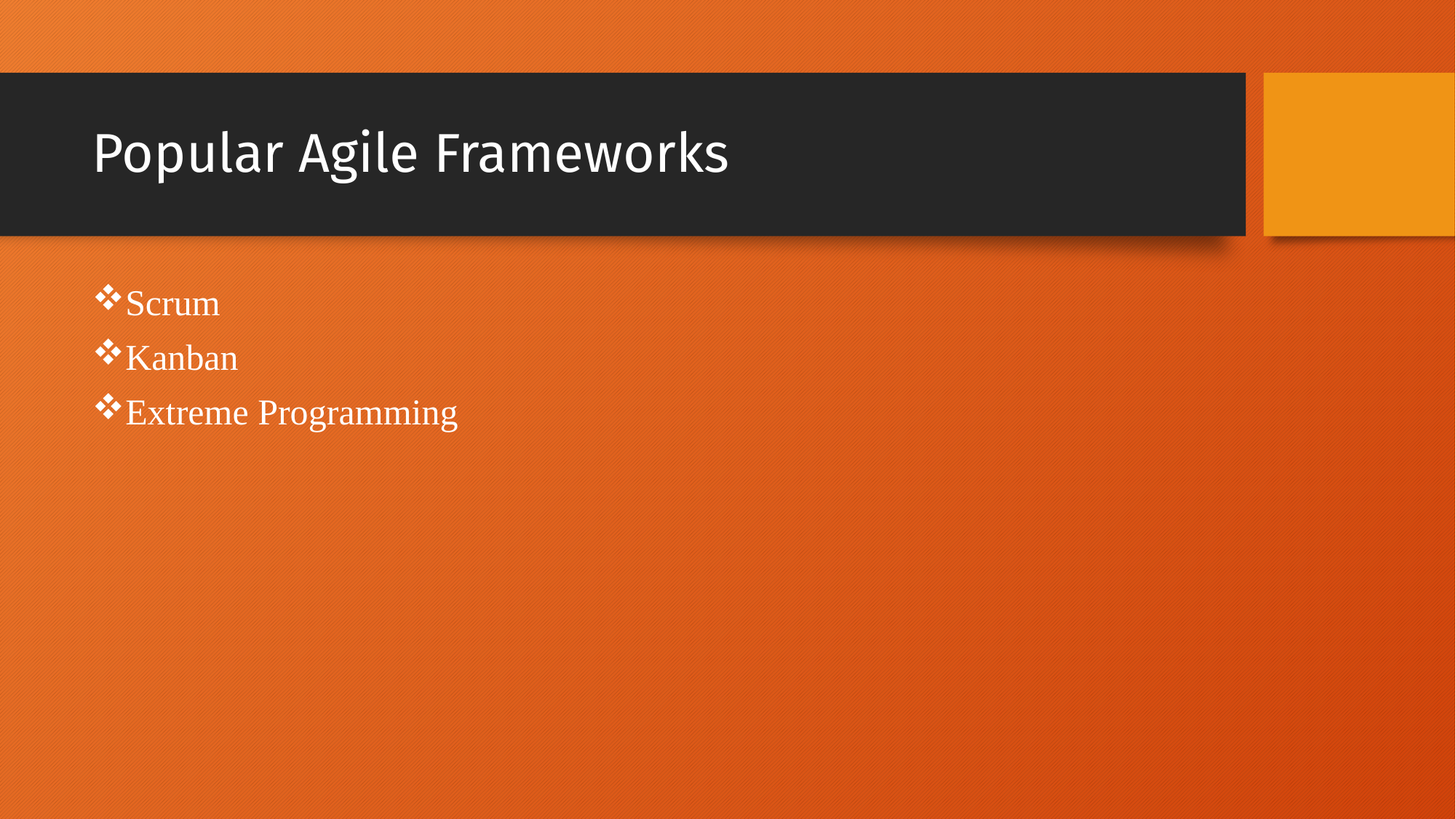

# Popular Agile Frameworks
Scrum
Kanban
Extreme Programming